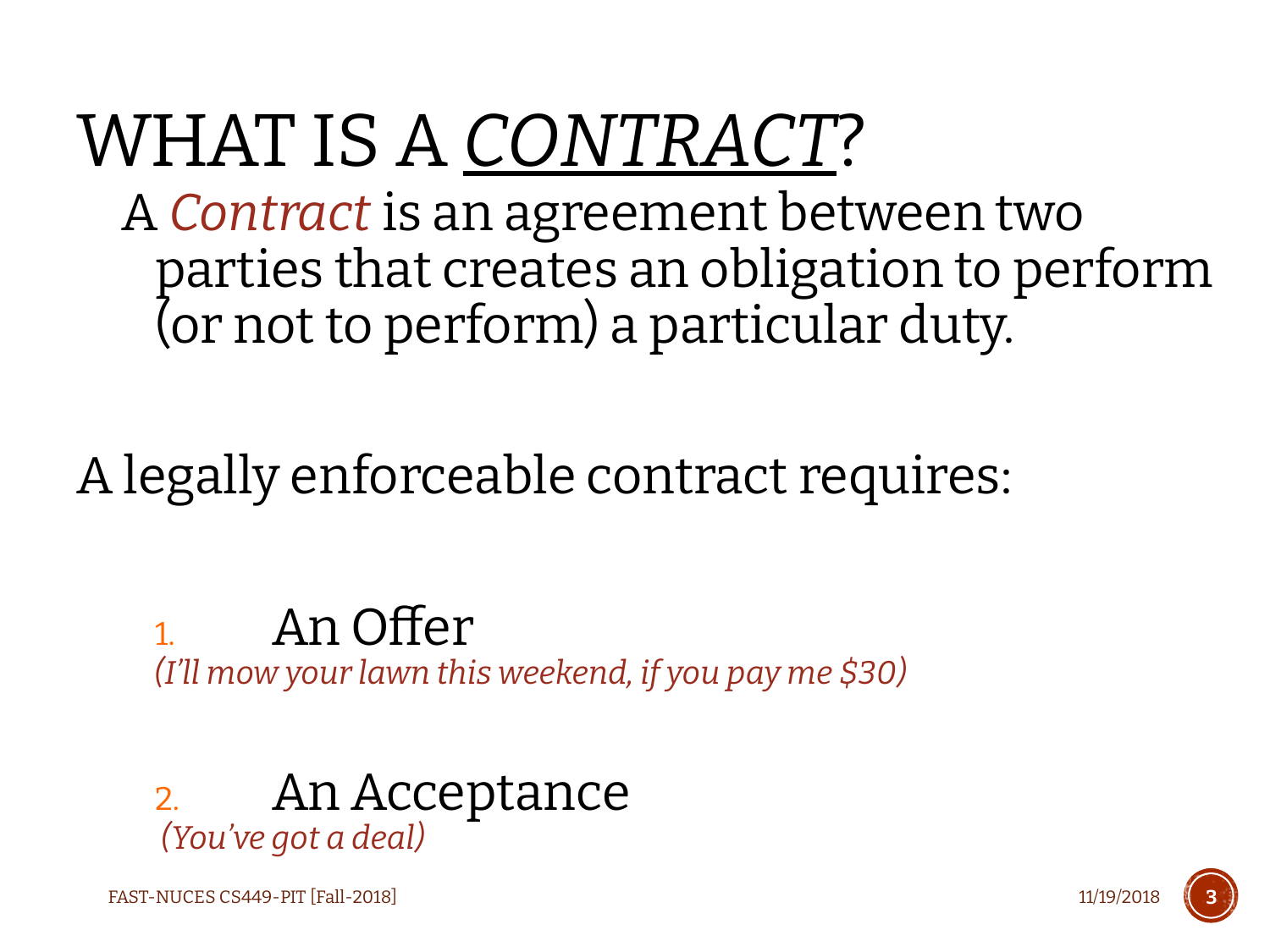

# What is a Contract?
     A Contract is an agreement between two parties that creates an obligation to perform (or not to perform) a particular duty.

A legally enforceable contract requires:

	1.	An Offer
(I’ll mow your lawn this weekend, if you pay me $30)

	2.	An Acceptance
 (You’ve got a deal)

FAST-NUCES CS449-PIT [Fall-2018]
11/19/2018
3